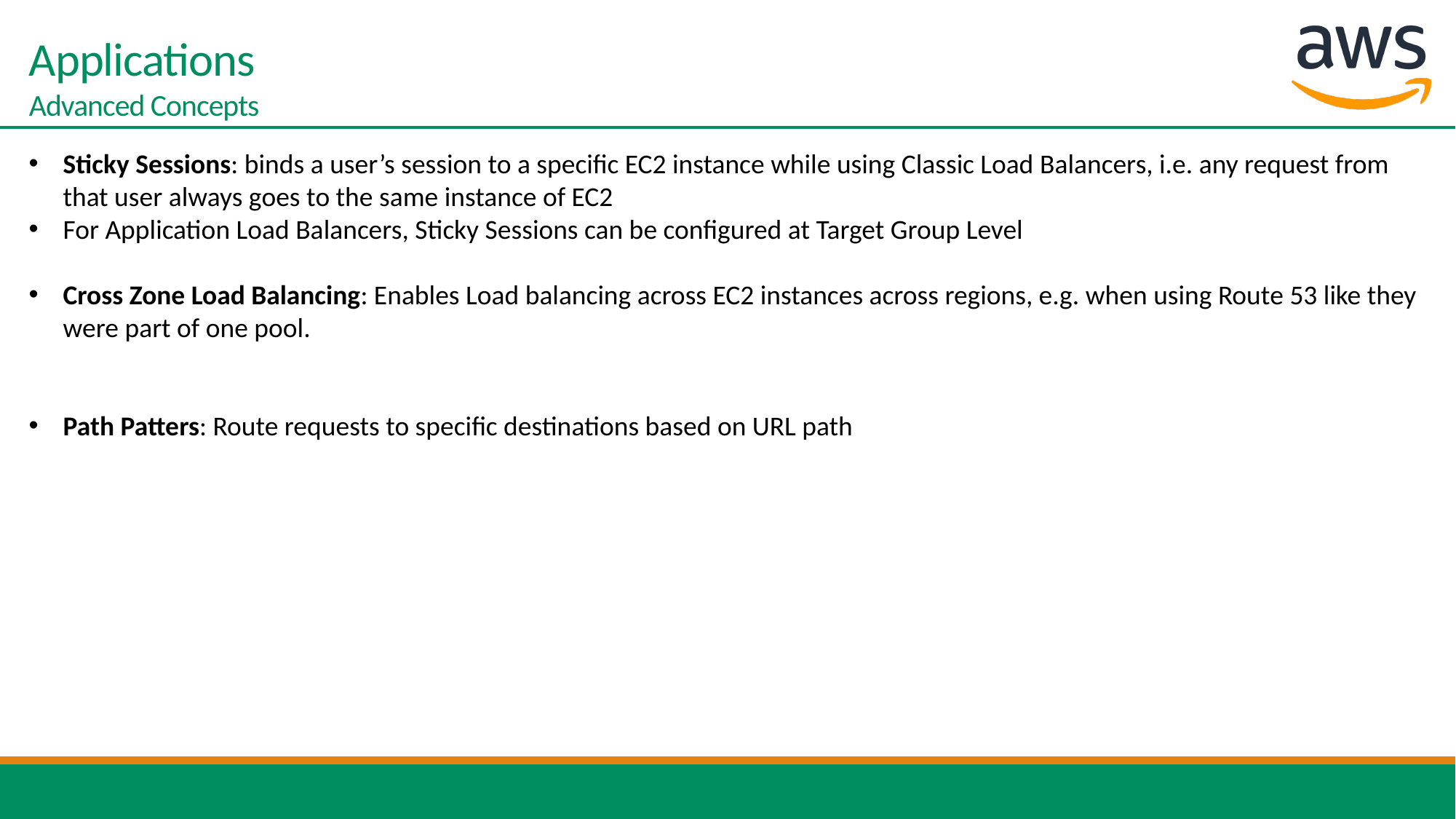

# Applications Advanced Concepts
Sticky Sessions: binds a user’s session to a specific EC2 instance while using Classic Load Balancers, i.e. any request from that user always goes to the same instance of EC2
For Application Load Balancers, Sticky Sessions can be configured at Target Group Level

Cross Zone Load Balancing: Enables Load balancing across EC2 instances across regions, e.g. when using Route 53 like they were part of one pool.

Path Patters: Route requests to specific destinations based on URL path